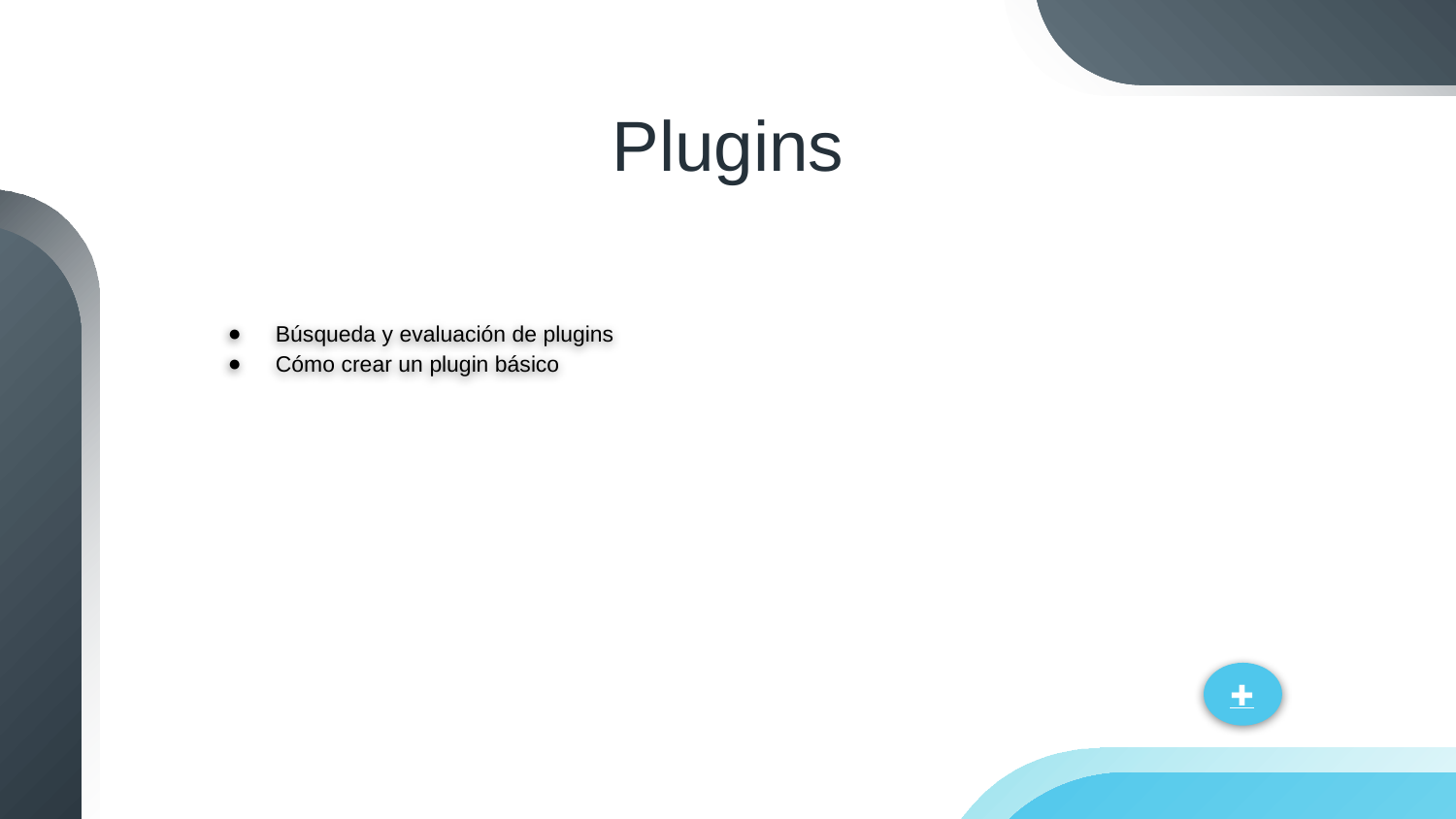

# Plugins
Búsqueda y evaluación de plugins
Cómo crear un plugin básico

✚